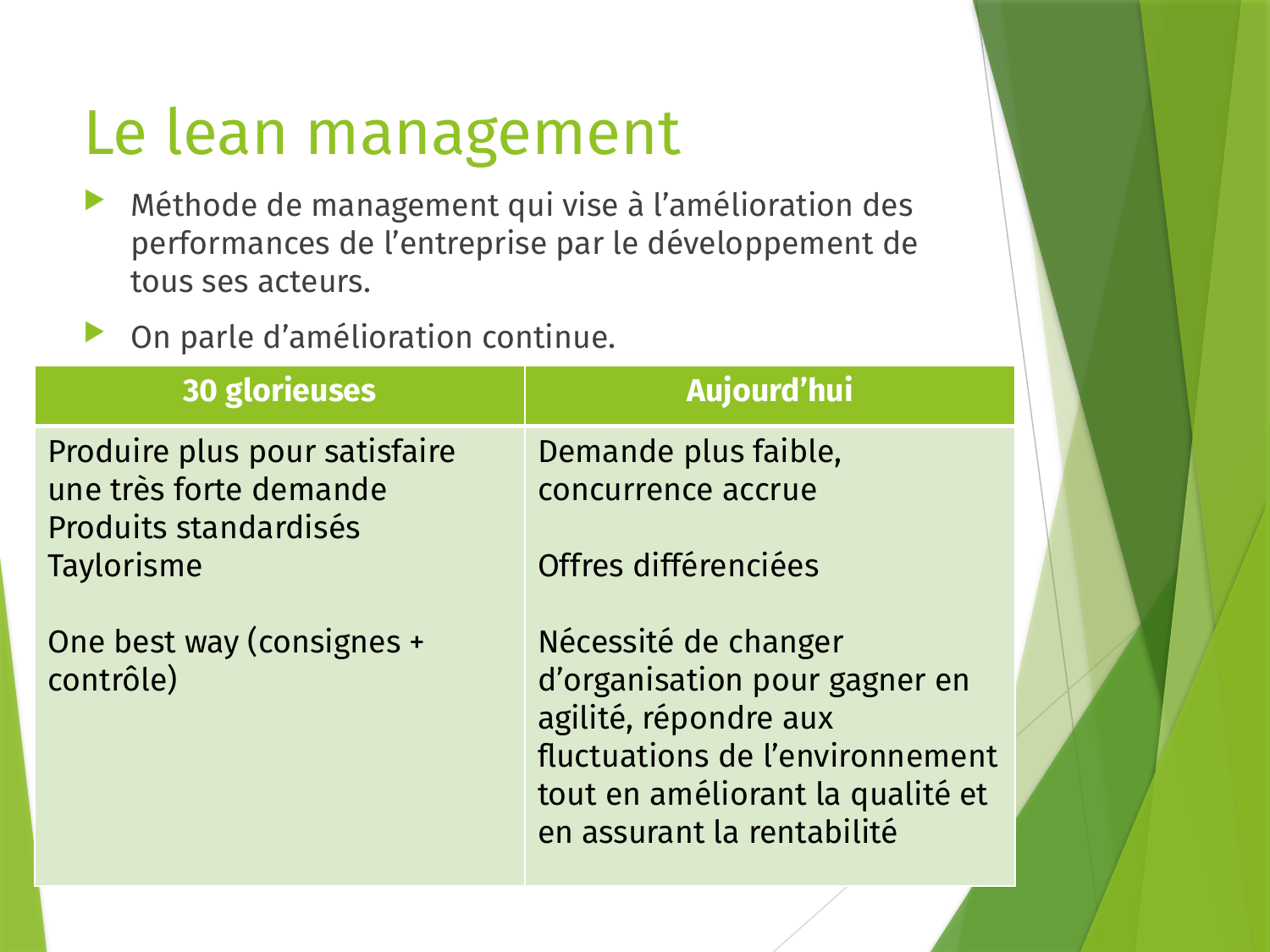

# Le lean management
Méthode de management qui vise à l’amélioration des performances de l’entreprise par le développement de tous ses acteurs.
On parle d’amélioration continue.

| 30 glorieuses | Aujourd’hui |
| --- | --- |
| Produire plus pour satisfaire une très forte demande Produits standardisés Taylorisme One best way (consignes + contrôle) | Demande plus faible, concurrence accrue Offres différenciées Nécessité de changer d’organisation pour gagner en agilité, répondre aux fluctuations de l’environnement tout en améliorant la qualité et en assurant la rentabilité |